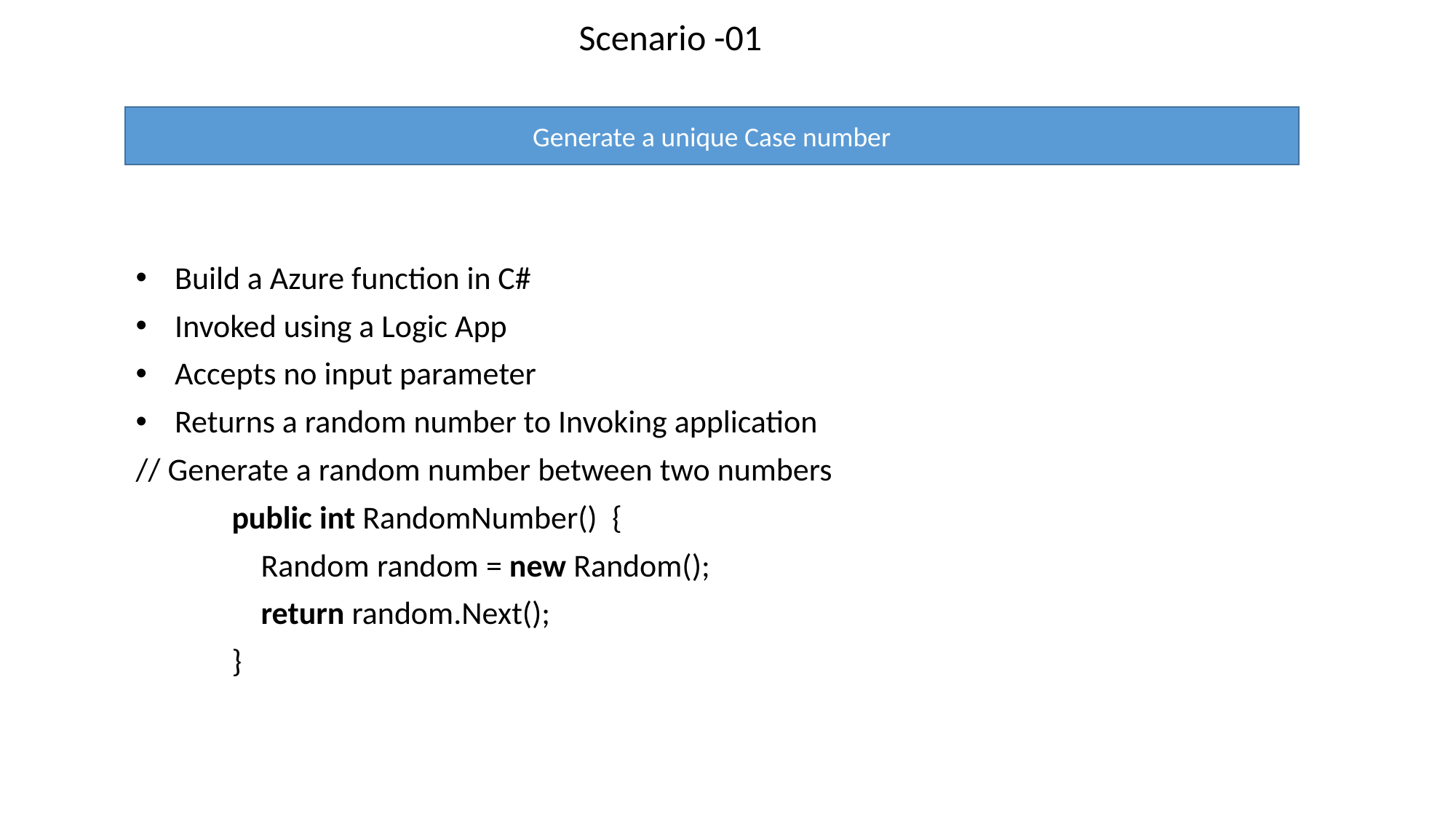

Scenario -01
Generate a unique Case number
Build a Azure function in C#
Invoked using a Logic App
Accepts no input parameter
Returns a random number to Invoking application
// Generate a random number between two numbers
	public int RandomNumber()  {
		    Random random = new Random();
		    return random.Next();
	}